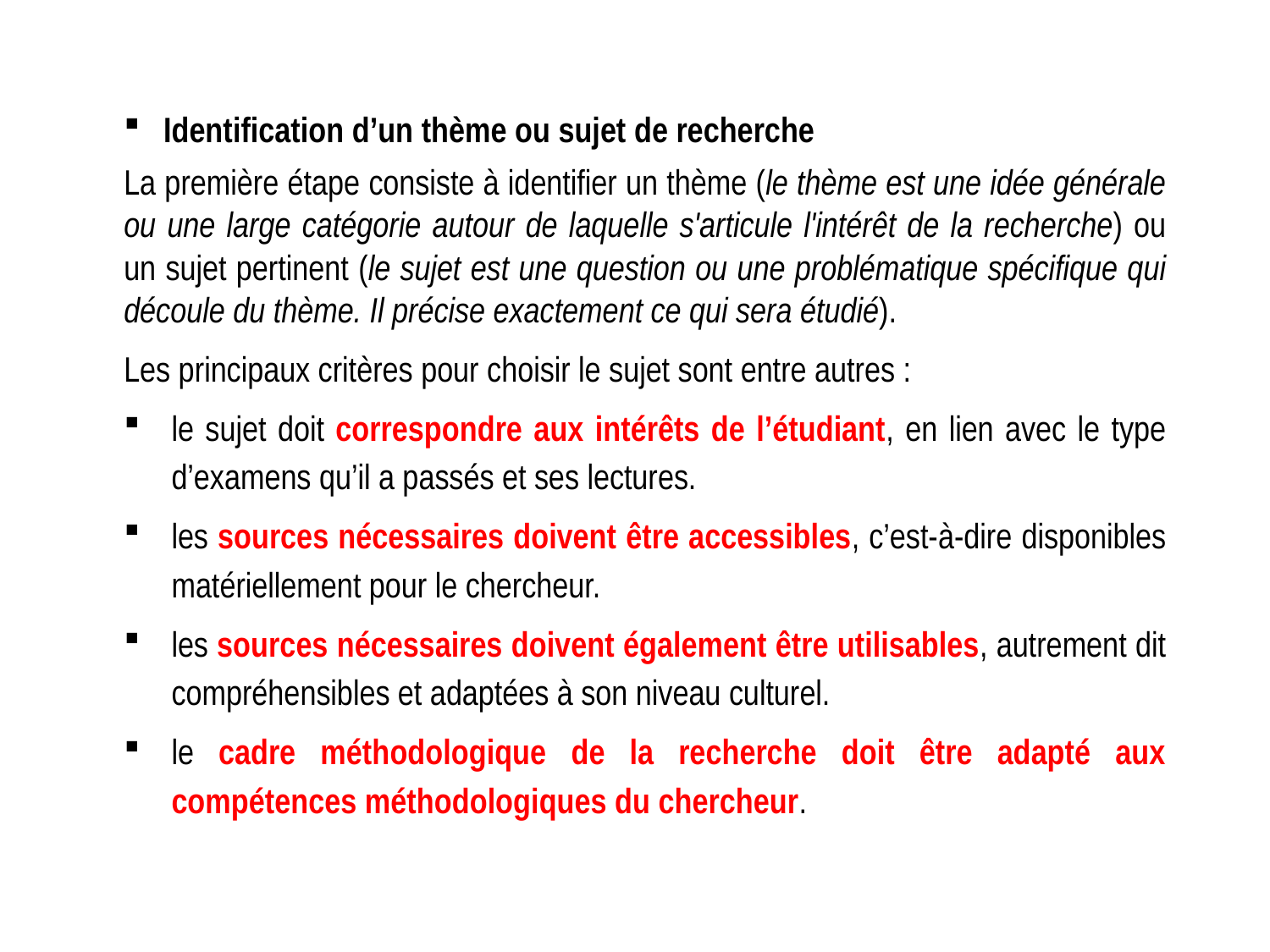

Identification d’un thème ou sujet de recherche
La première étape consiste à identifier un thème (le thème est une idée générale ou une large catégorie autour de laquelle s'articule l'intérêt de la recherche) ou un sujet pertinent (le sujet est une question ou une problématique spécifique qui découle du thème. Il précise exactement ce qui sera étudié).
Les principaux critères pour choisir le sujet sont entre autres :
le sujet doit correspondre aux intérêts de l’étudiant, en lien avec le type d’examens qu’il a passés et ses lectures.
les sources nécessaires doivent être accessibles, c’est-à-dire disponibles matériellement pour le chercheur.
les sources nécessaires doivent également être utilisables, autrement dit compréhensibles et adaptées à son niveau culturel.
le cadre méthodologique de la recherche doit être adapté aux compétences méthodologiques du chercheur.